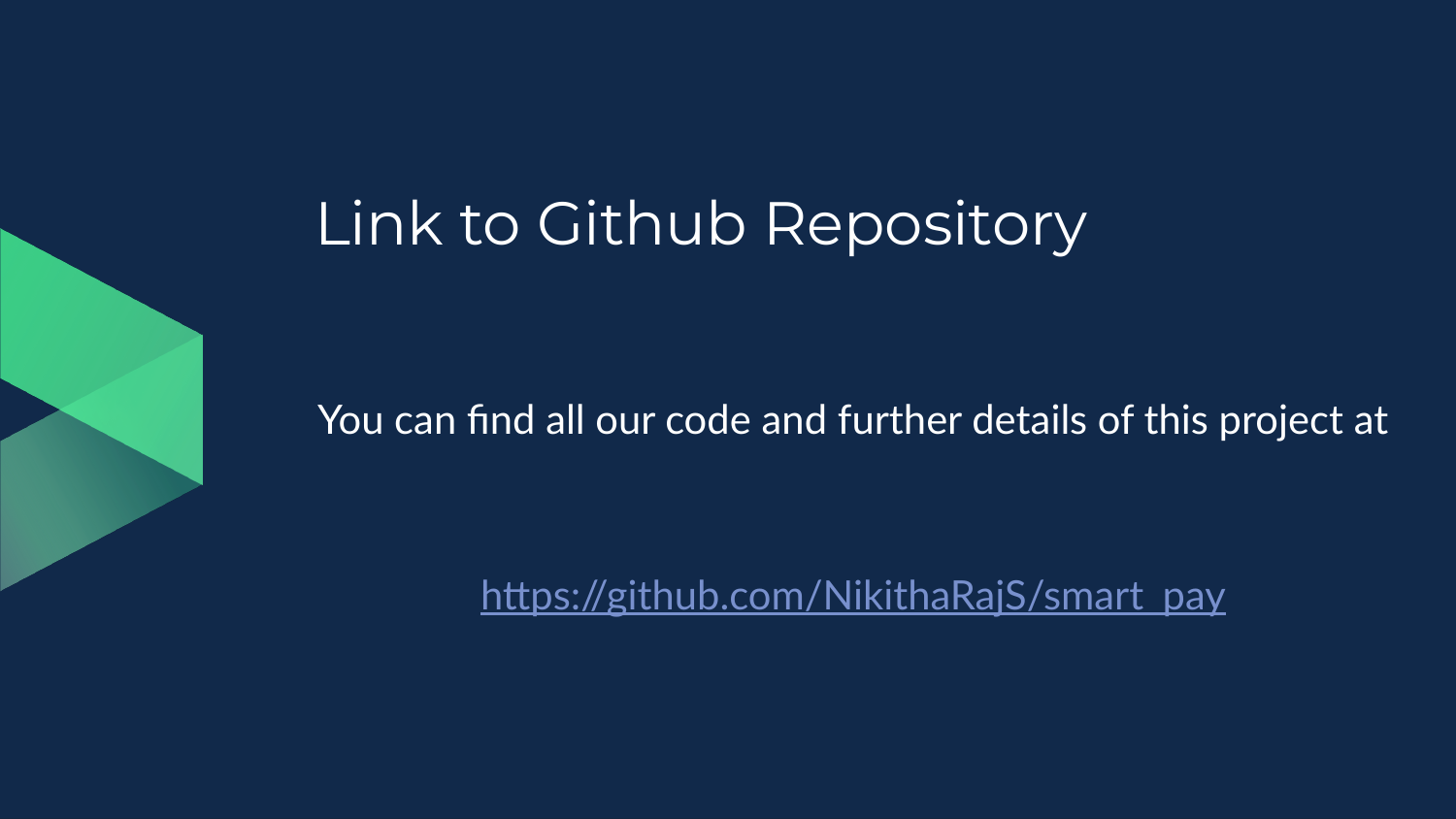

# Link to Github Repository

You can find all our code and further details of this project at

https://github.com/NikithaRajS/smart_pay